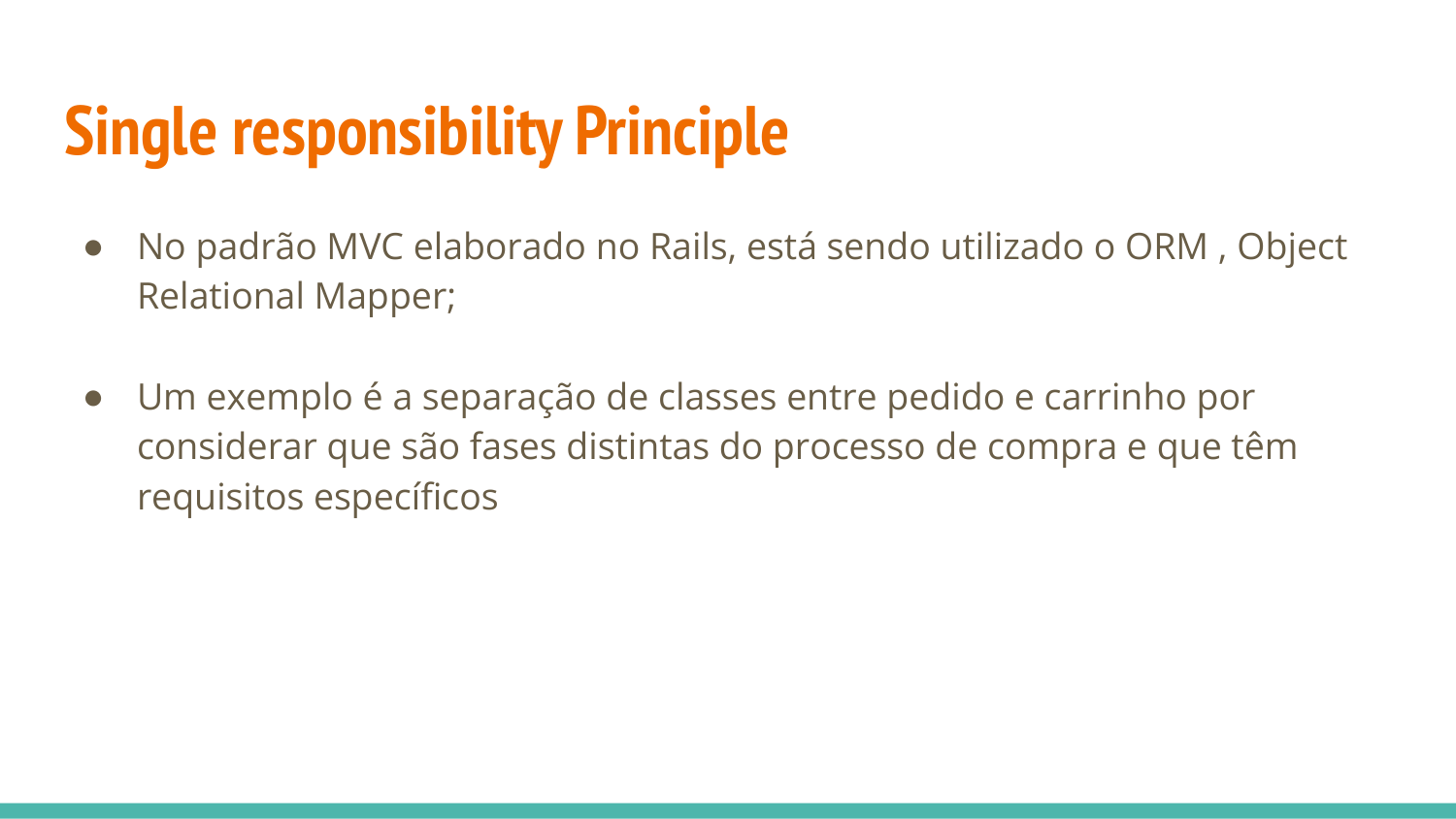

# Single responsibility Principle
No padrão MVC elaborado no Rails, está sendo utilizado o ORM , Object Relational Mapper;

Um exemplo é a separação de classes entre pedido e carrinho por considerar que são fases distintas do processo de compra e que têm requisitos específicos